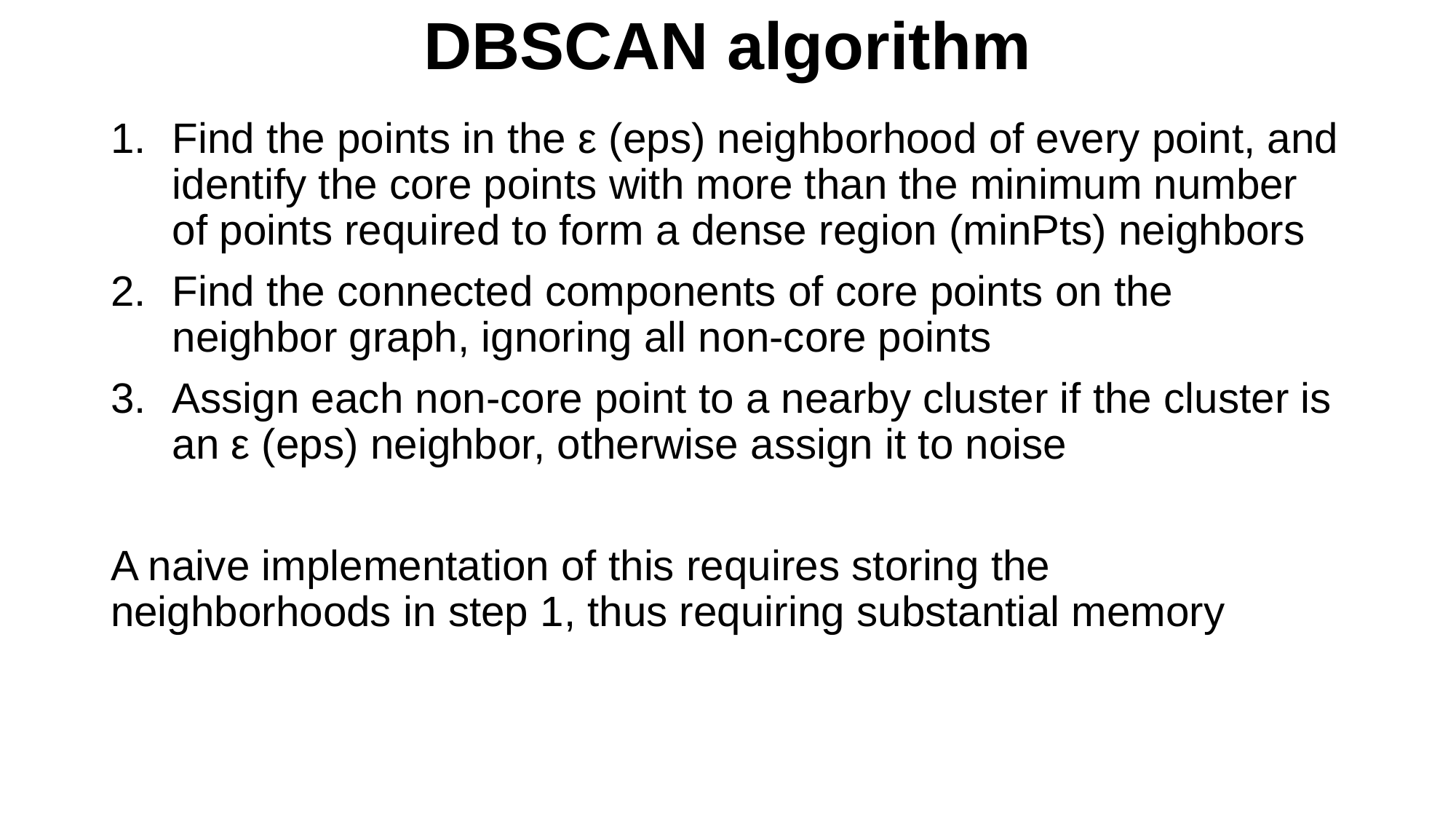

DBSCAN algorithm
Find the points in the ε (eps) neighborhood of every point, and identify the core points with more than the minimum number of points required to form a dense region (minPts) neighbors
Find the connected components of core points on the neighbor graph, ignoring all non-core points
Assign each non-core point to a nearby cluster if the cluster is an ε (eps) neighbor, otherwise assign it to noise

A naive implementation of this requires storing the neighborhoods in step 1, thus requiring substantial memory